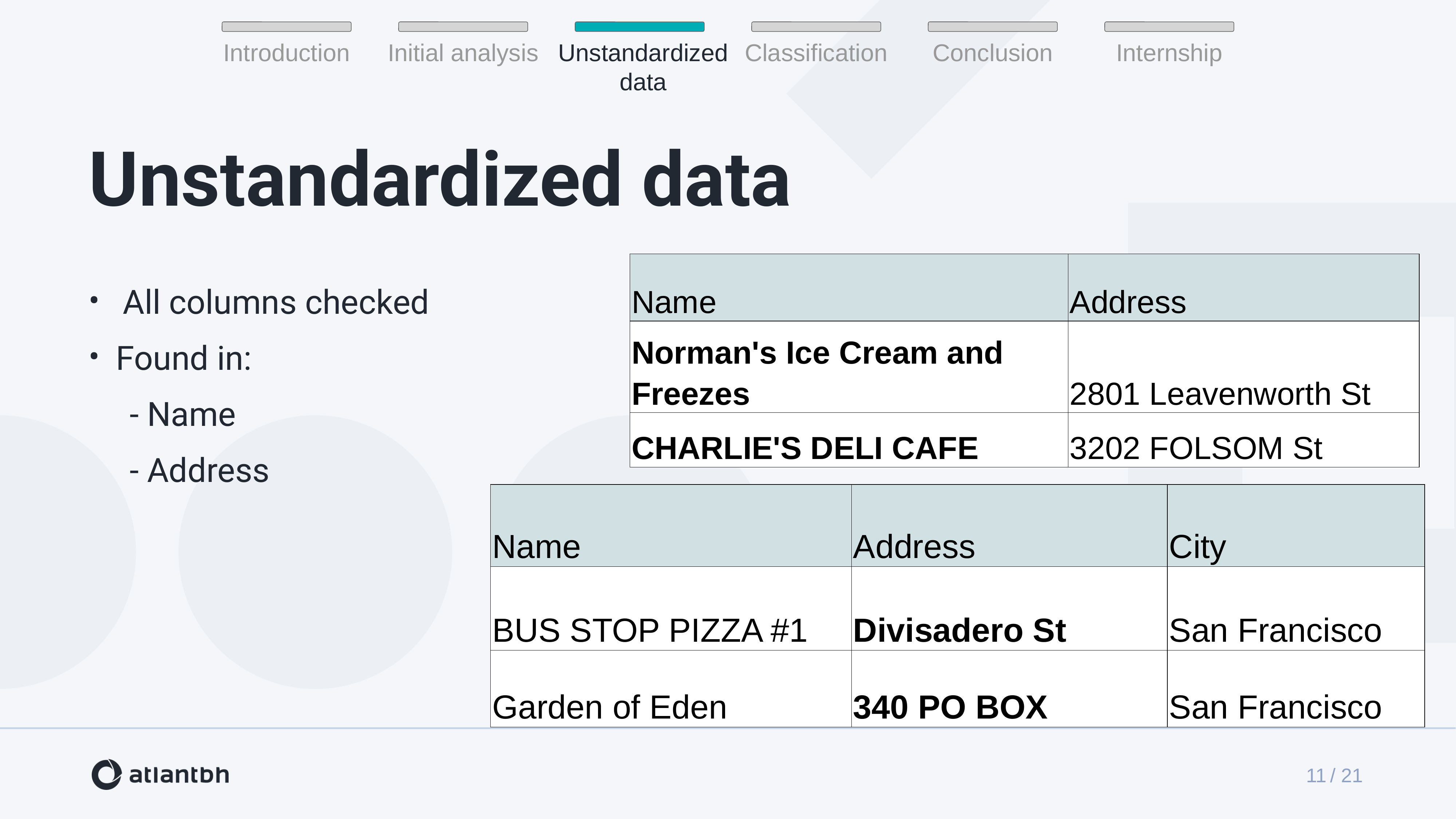

Introduction
Initial analysis
Classification
Conclusion
Internship
Unstandardized data
Unstandardized data
| Name | Address |
| --- | --- |
| Norman's Ice Cream and Freezes | 2801 Leavenworth St |
| CHARLIE'S DELI CAFE | 3202 FOLSOM St |
All columns checked
Found in:
- Name
- Address
| Name | Address | City |
| --- | --- | --- |
| BUS STOP PIZZA #1 | Divisadero St | San Francisco |
| Garden of Eden | 340 PO BOX | San Francisco |
/ 21
11